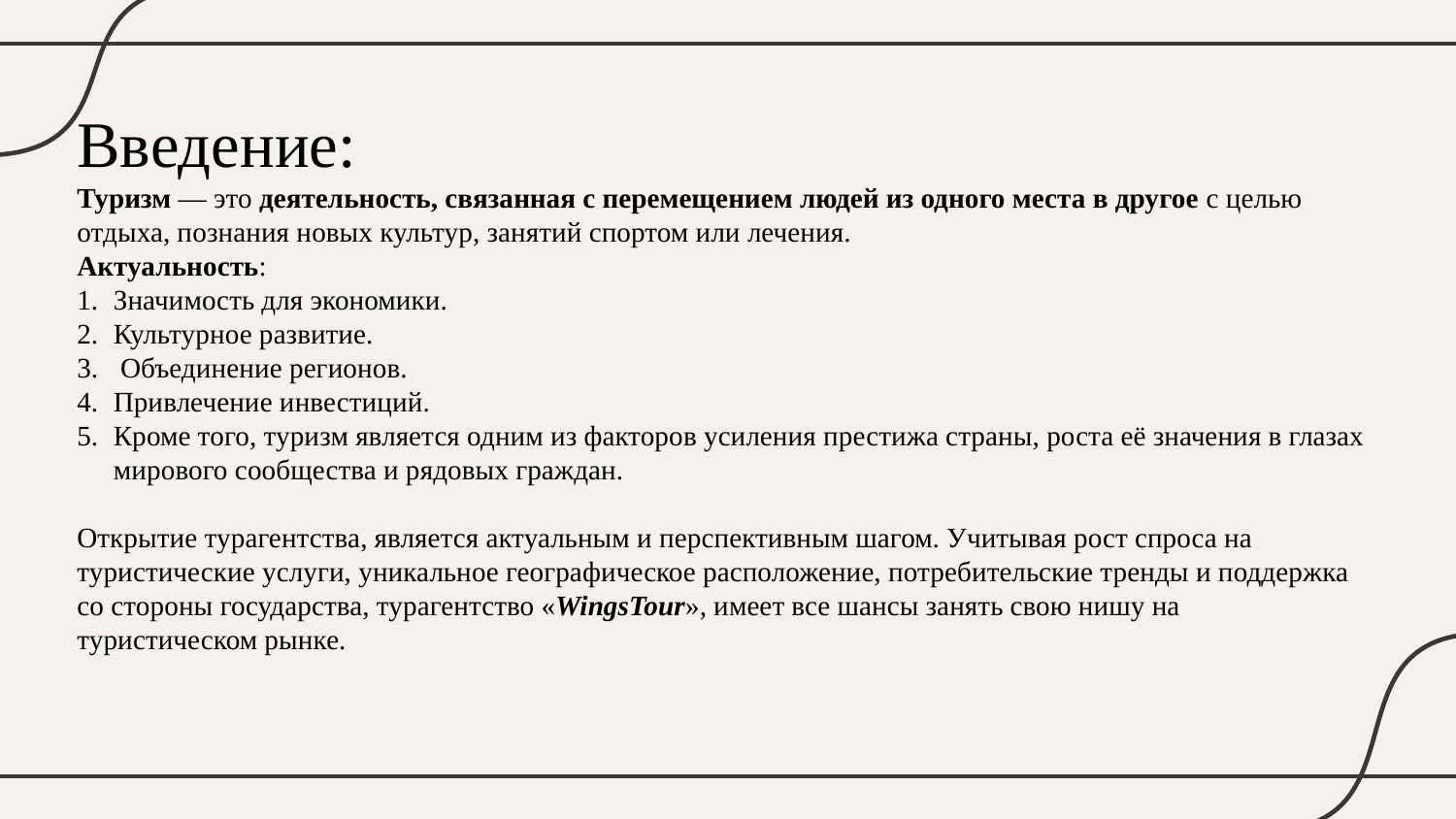

Введение:
Туризм — это деятельность, связанная с перемещением людей из одного места в другое с целью отдыха, познания новых культур, занятий спортом или лечения.
Актуальность:
Значимость для экономики.
Культурное развитие.
 Объединение регионов.
Привлечение инвестиций.
Кроме того, туризм является одним из факторов усиления престижа страны, роста её значения в глазах мирового сообщества и рядовых граждан.

Открытие турагентства, является актуальным и перспективным шагом. Учитывая рост спроса на туристические услуги, уникальное географическое расположение, потребительские тренды и поддержка со стороны государства, турагентство «WingsTour», имеет все шансы занять свою нишу на туристическом рынке.